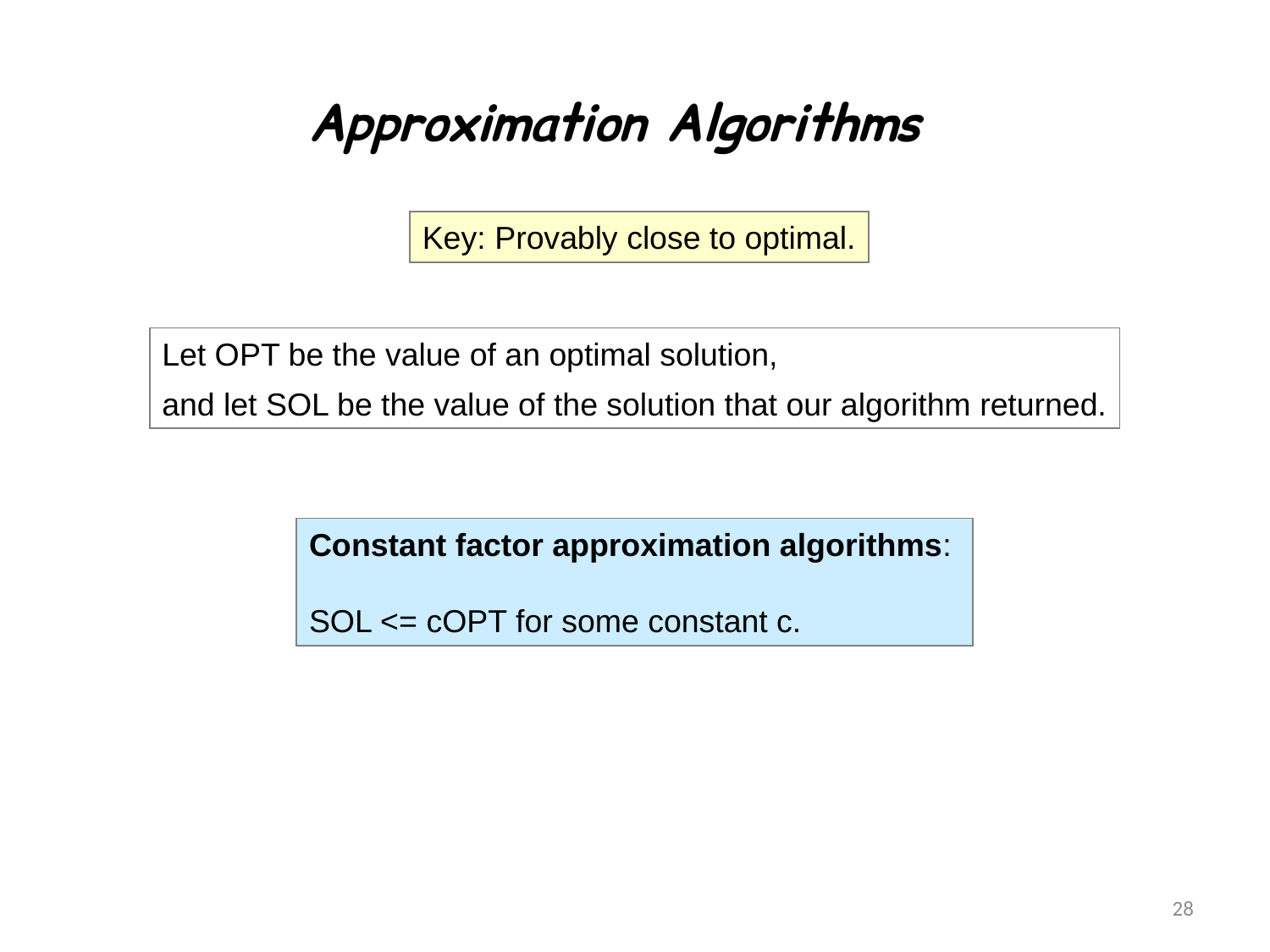

Approximation Algorithms
Key: Provably close to optimal.
Let OPT be the value of an optimal solution,
and let SOL be the value of the solution that our algorithm returned.
Constant factor approximation algorithms:

SOL <= cOPT for some constant c.
28